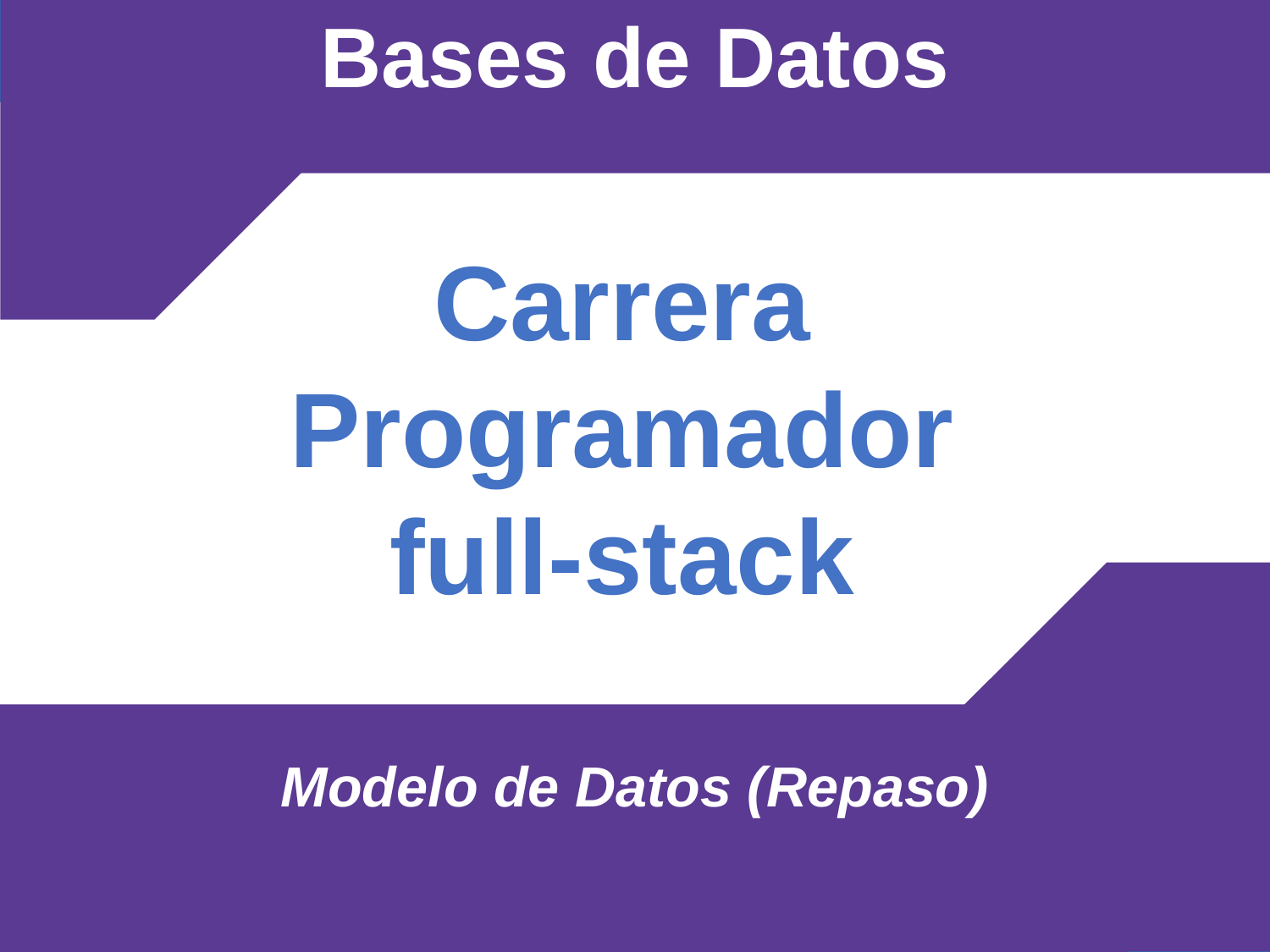

# Bases de Datos
Modelo de Datos (Repaso)